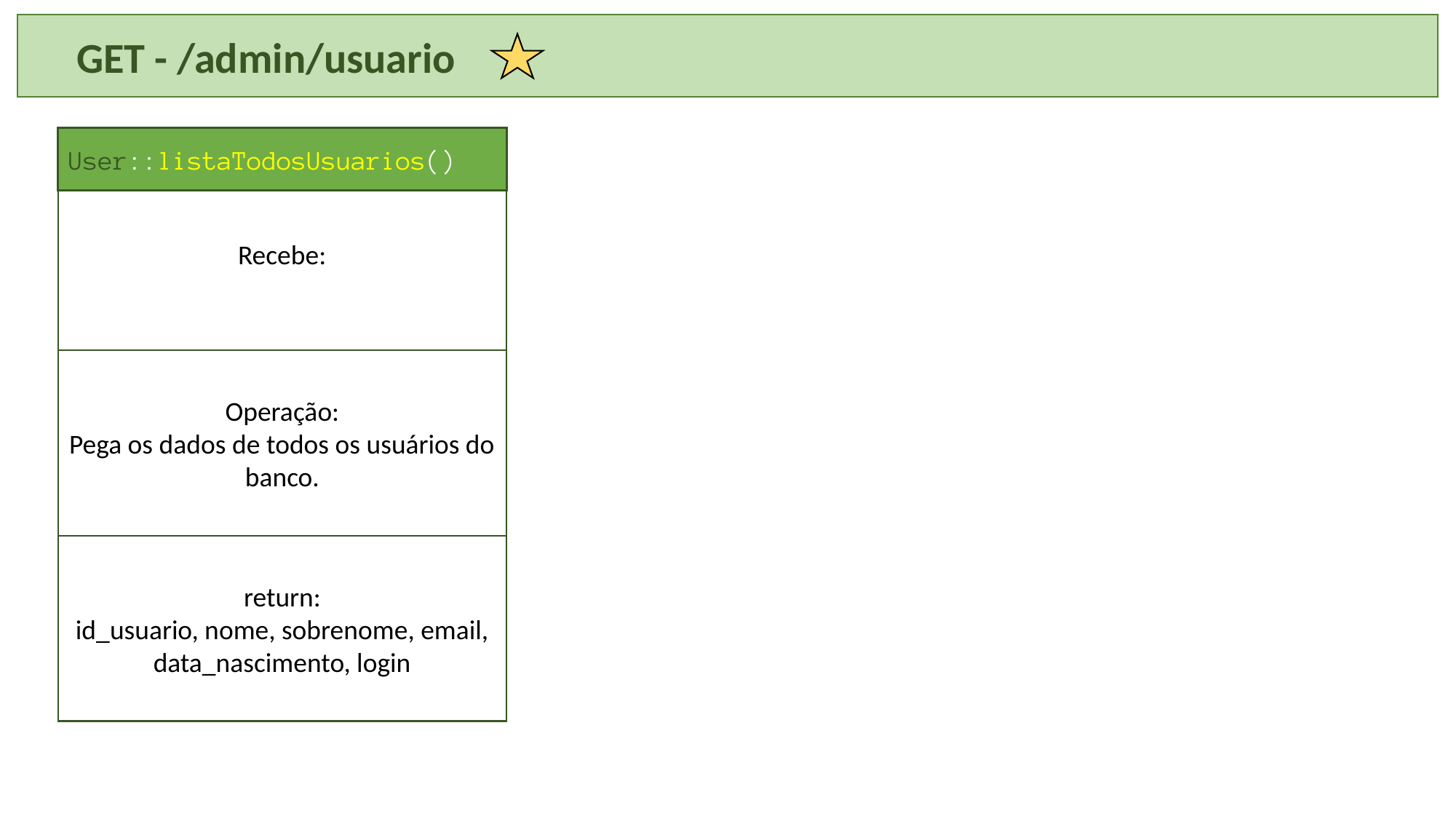

GET - /admin/usuario

User::listaTodosUsuarios()
Recebe:

Operação:
Pega os dados de todos os usuários do banco.
return:
id_usuario, nome, sobrenome, email, data_nascimento, login